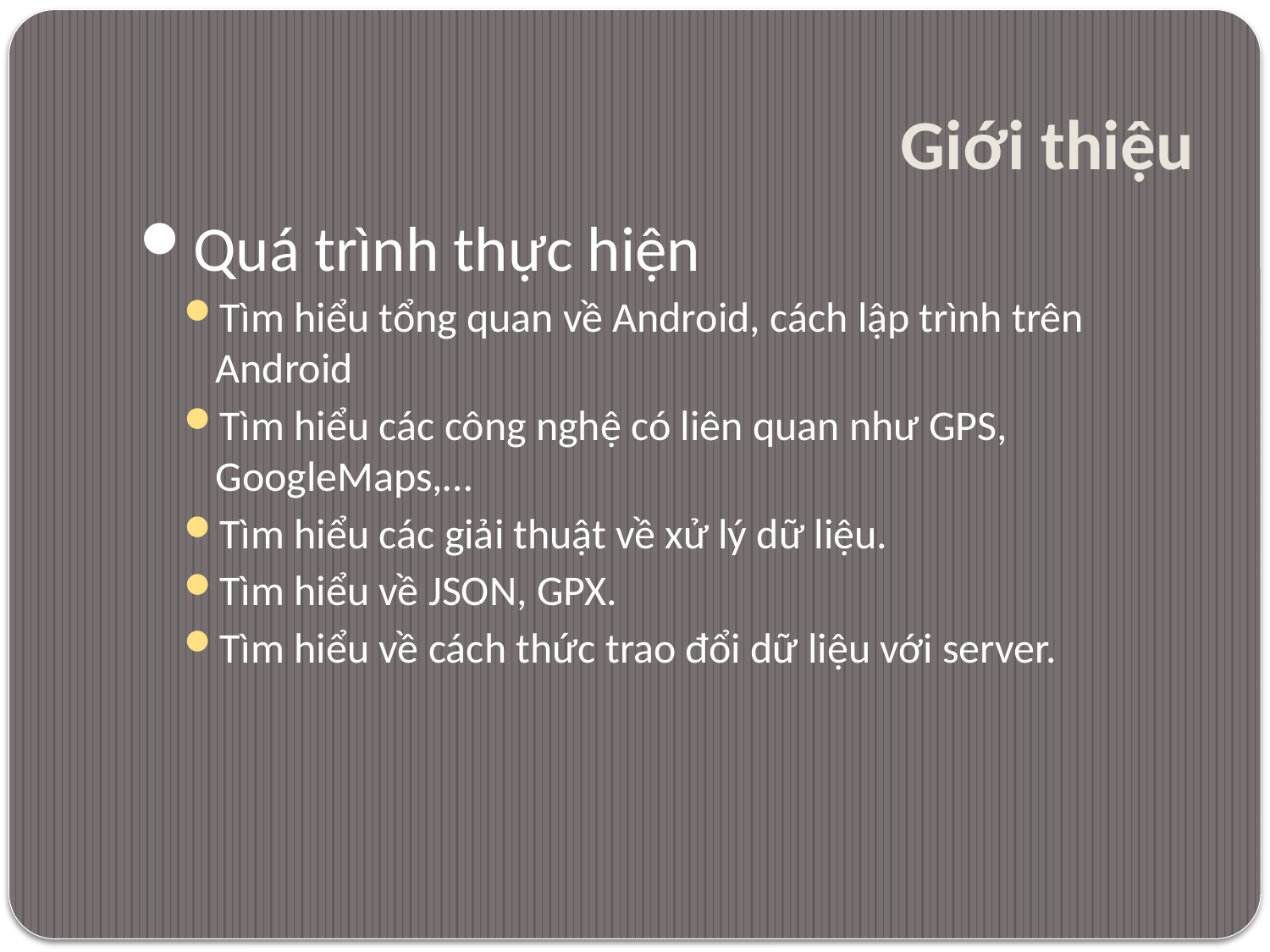

# Giới thiệu
Quá trình thực hiện
Tìm hiểu tổng quan về Android, cách lập trình trên Android
Tìm hiểu các công nghệ có liên quan như GPS, GoogleMaps,…
Tìm hiểu các giải thuật về xử lý dữ liệu.
Tìm hiểu về JSON, GPX.
Tìm hiểu về cách thức trao đổi dữ liệu với server.